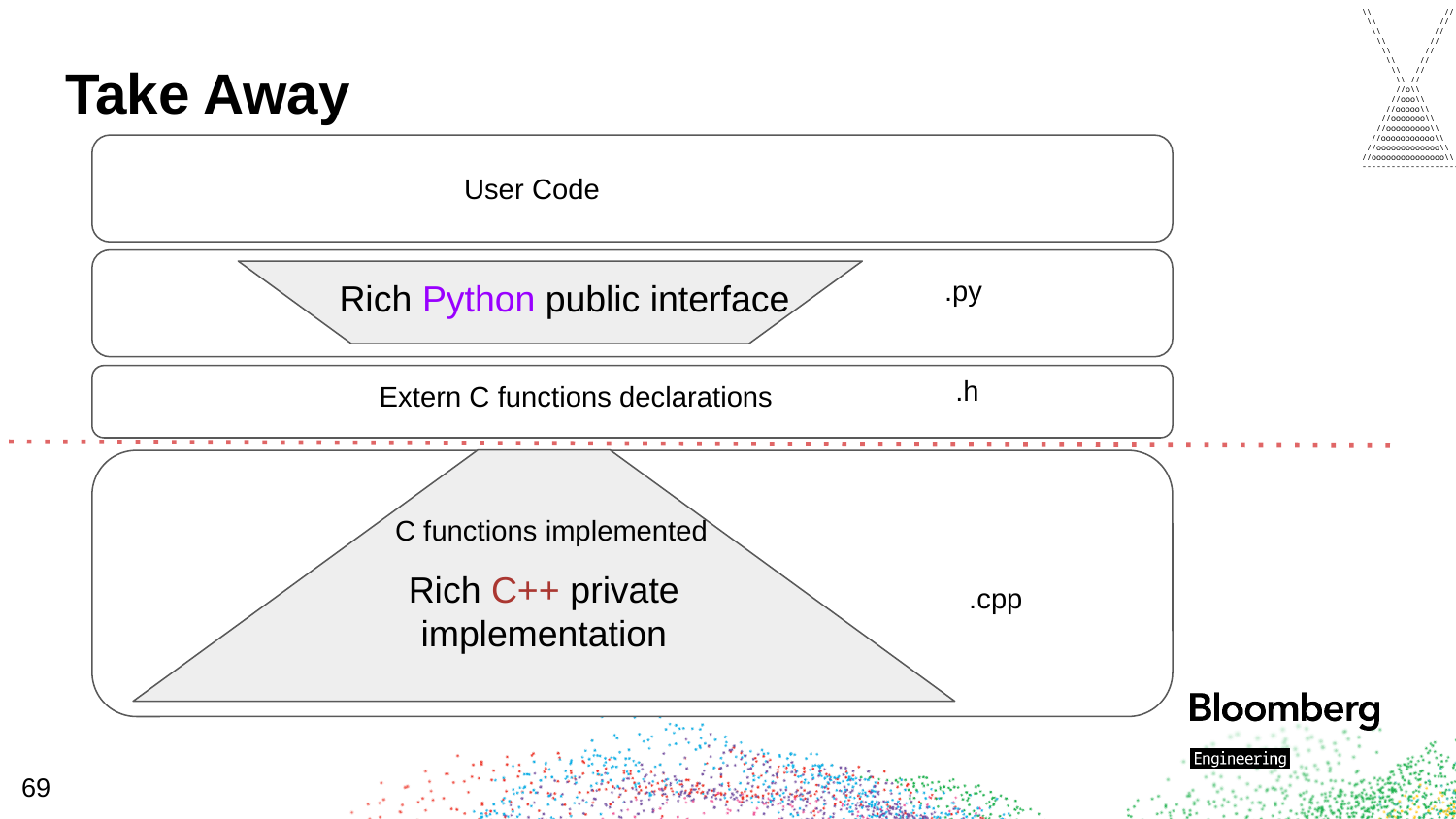

\\               //
 \\             //
  \\           //
   \\         //
    \\       //
     \\     //
      \\   //
       \\ //
       //o\\
      //ooo\\
     //ooooo\\
    //ooooooo\\
   //ooooooooo\\
  //ooooooooooo\\
 //ooooooooooooo\\
//ooooooooooooooo\\
--------------------
# Take Away
                                            User Code

.py

Rich Python public interface

.cpp
.h
Extern C functions declarations

Rich C++ private implementation

C functions implemented
69